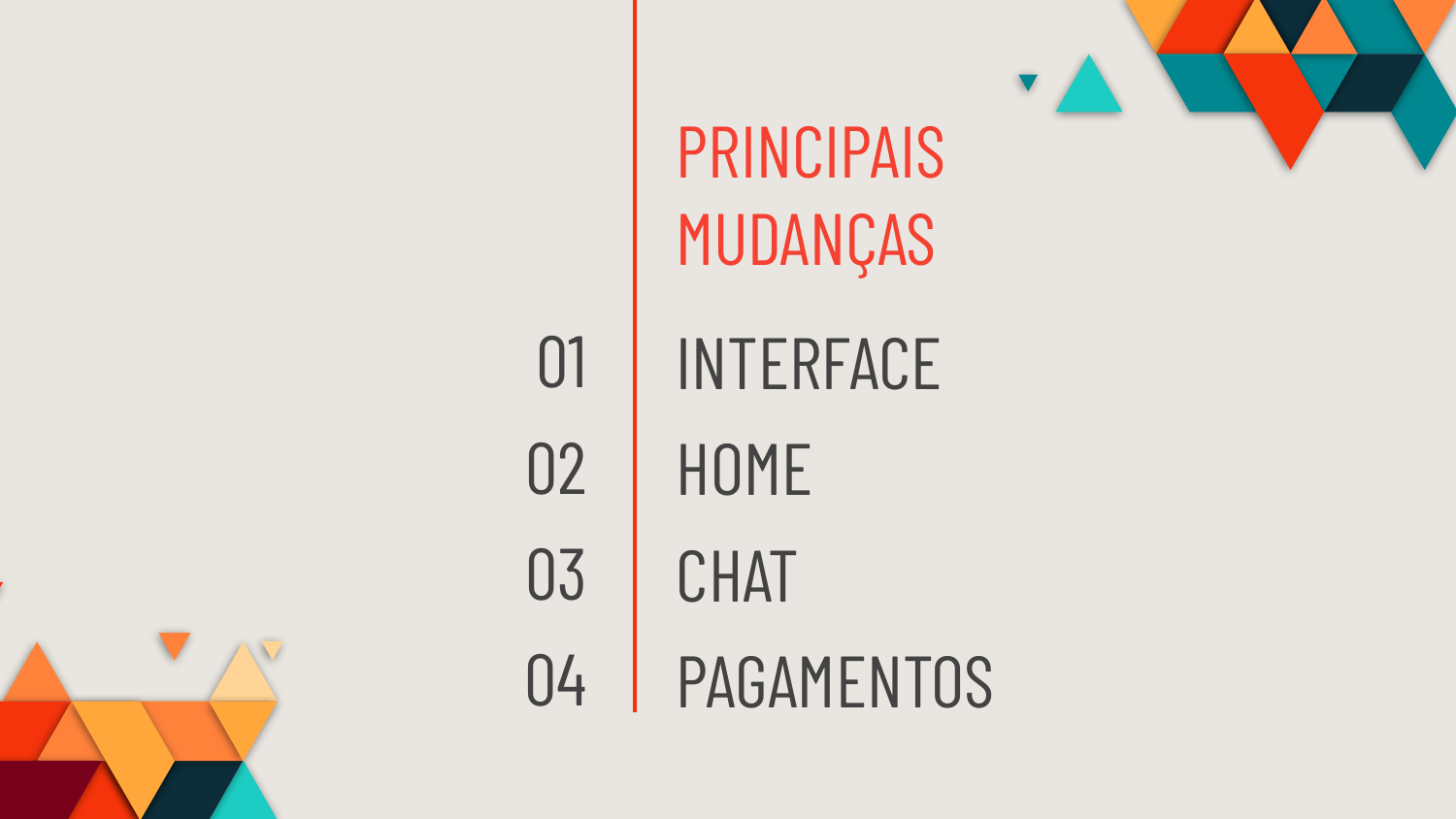

PRINCIPAIS MUDANÇAS
01
# INTERFACE
02
HOME
03
CHAT
04
PAGAMENTOS